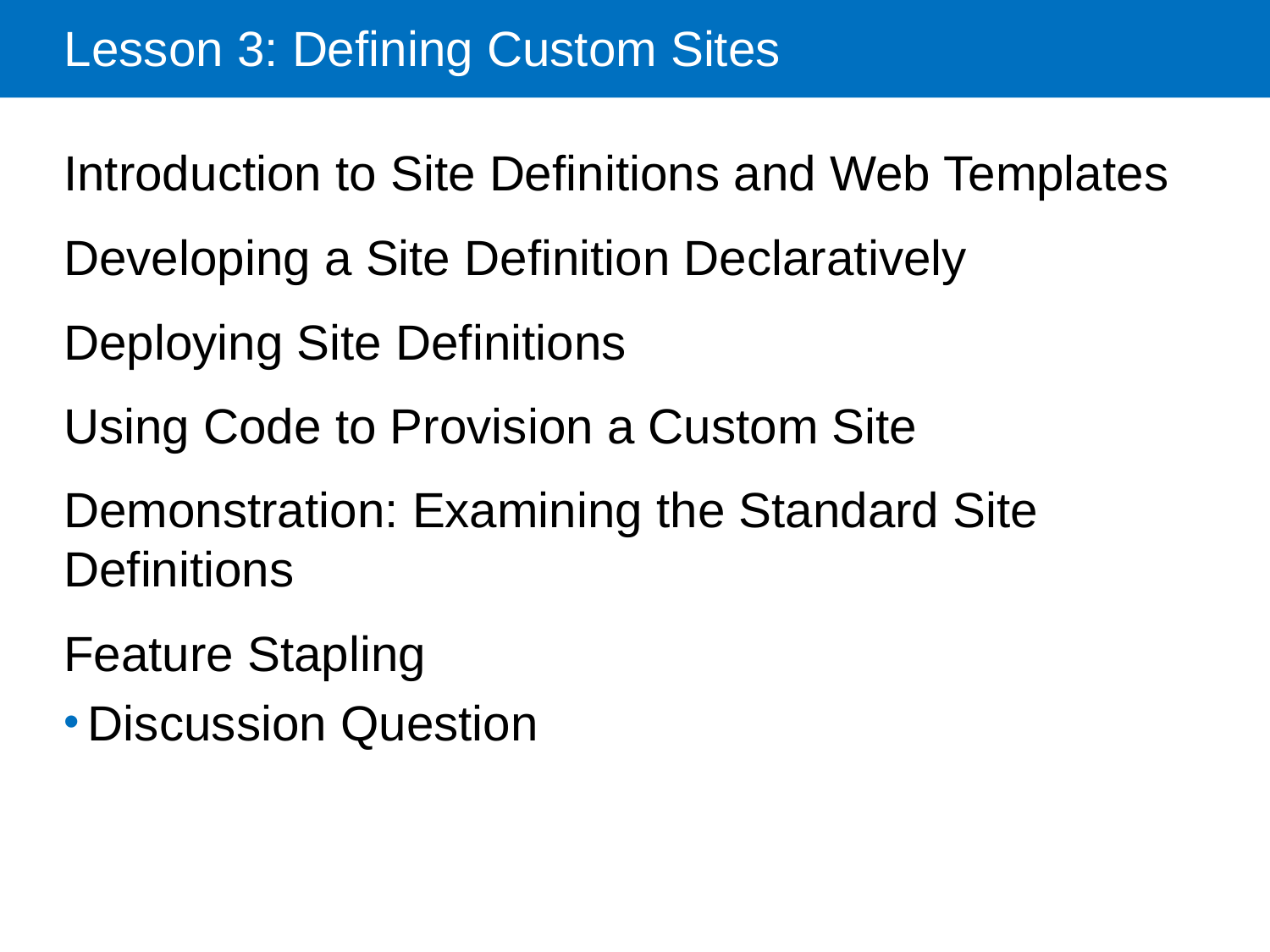

# Lesson 3: Defining Custom Sites
Introduction to Site Definitions and Web Templates
Developing a Site Definition Declaratively
Deploying Site Definitions
Using Code to Provision a Custom Site
Demonstration: Examining the Standard Site Definitions
Feature Stapling
Discussion Question